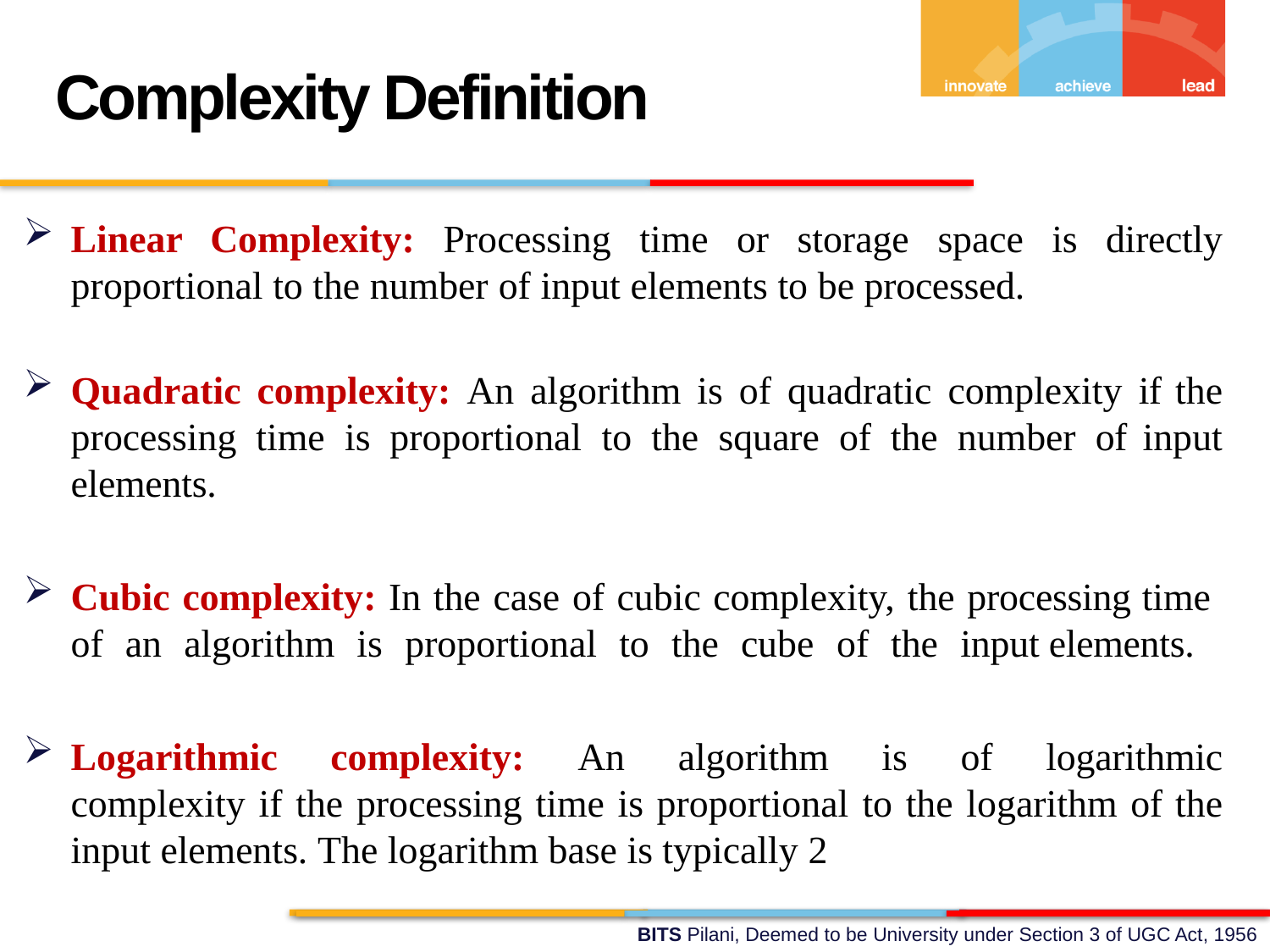

Complexity Definition
Linear Complexity: Processing time or storage space is directly proportional to the number of input elements to be processed.

Quadratic complexity: An algorithm is of quadratic complexity if the processing time is proportional to the square of the number of input elements.

Cubic complexity: In the case of cubic complexity, the processing time  of  an  algorithm  is  proportional  to  the  cube  of  the  input elements.

Logarithmic  complexity:  An  algorithm  is  of  logarithmic complexity if the processing time is proportional to the logarithm of the input elements. The logarithm base is typically 2